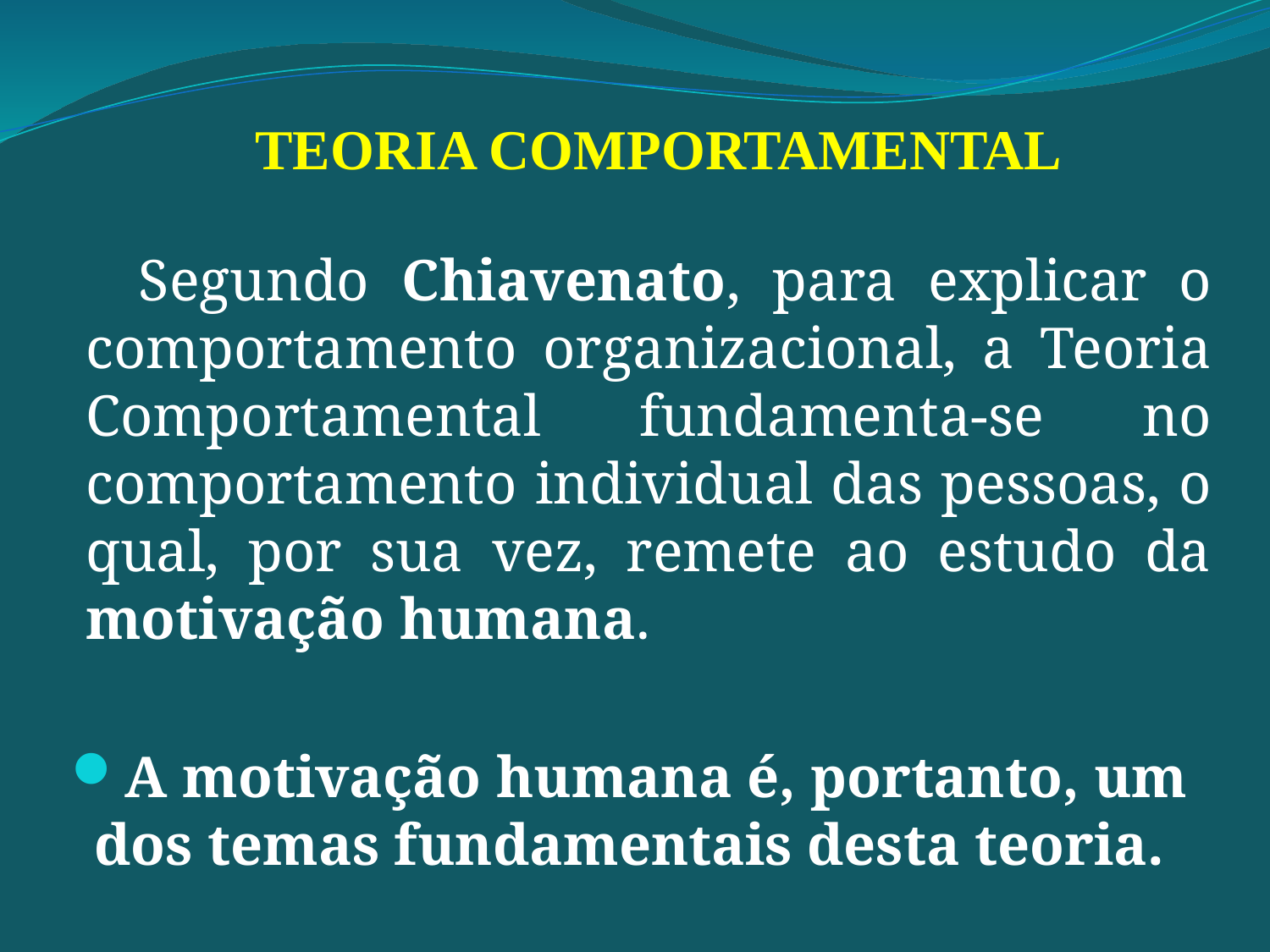

TEORIA COMPORTAMENTAL
   Segundo Chiavenato, para explicar o comportamento organizacional, a Teoria Comportamental fundamenta-se no comportamento individual das pessoas, o qual, por sua vez, remete ao estudo da motivação humana.

A motivação humana é, portanto, um dos temas fundamentais desta teoria.